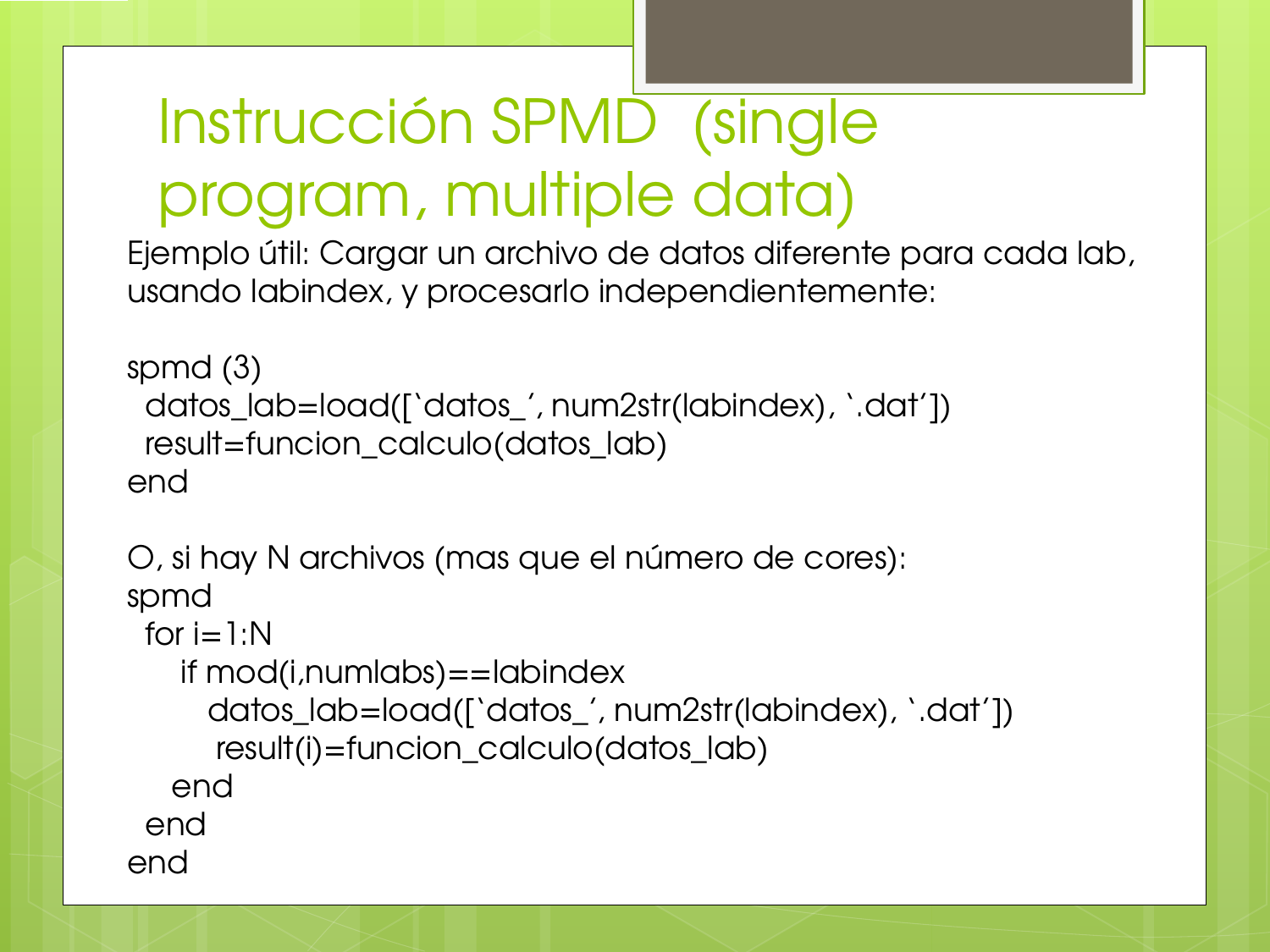

# Instrucción SPMD  (single program, multiple data)
Ejemplo útil: Cargar un archivo de datos diferente para cada lab, usando labindex, y procesarlo independientemente:

spmd (3)
  datos_lab=load([‘datos_’, num2str(labindex), ‘.dat’])
  result=funcion_calculo(datos_lab)
end

O, si hay N archivos (mas que el número de cores):
spmd
  for i=1:N
      if mod(i,numlabs)==labindex
         datos_lab=load([‘datos_’, num2str(labindex), ‘.dat’])
          result(i)=funcion_calculo(datos_lab)
     end
  end
end